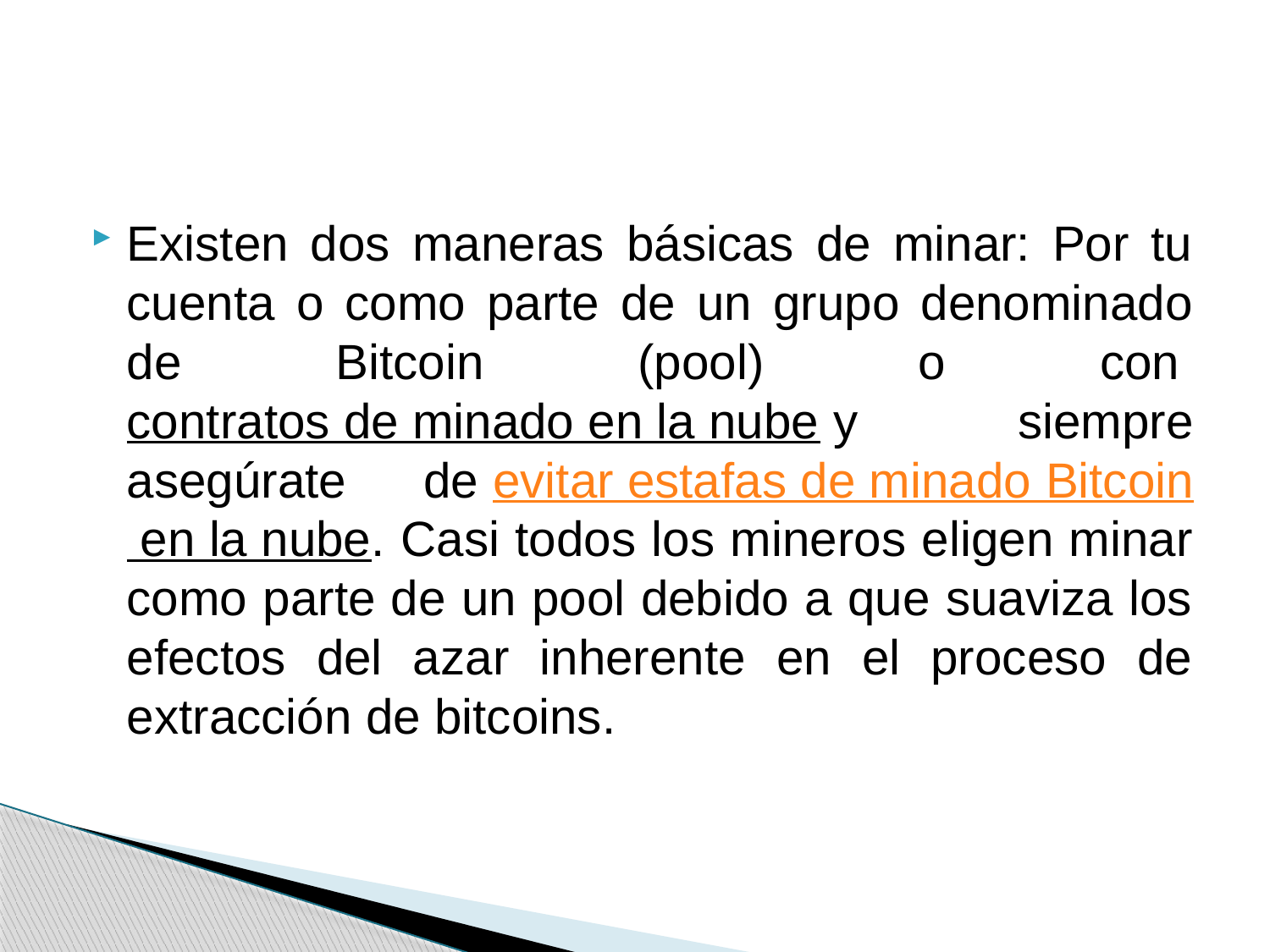

#
Existen dos maneras básicas de minar: Por tu cuenta o como parte de un grupo denominado de Bitcoin (pool) o con contratos de minado en la nube y siempre asegúrate de evitar estafas de minado Bitcoin en la nube. Casi todos los mineros eligen minar como parte de un pool debido a que suaviza los efectos del azar inherente en el proceso de extracción de bitcoins.